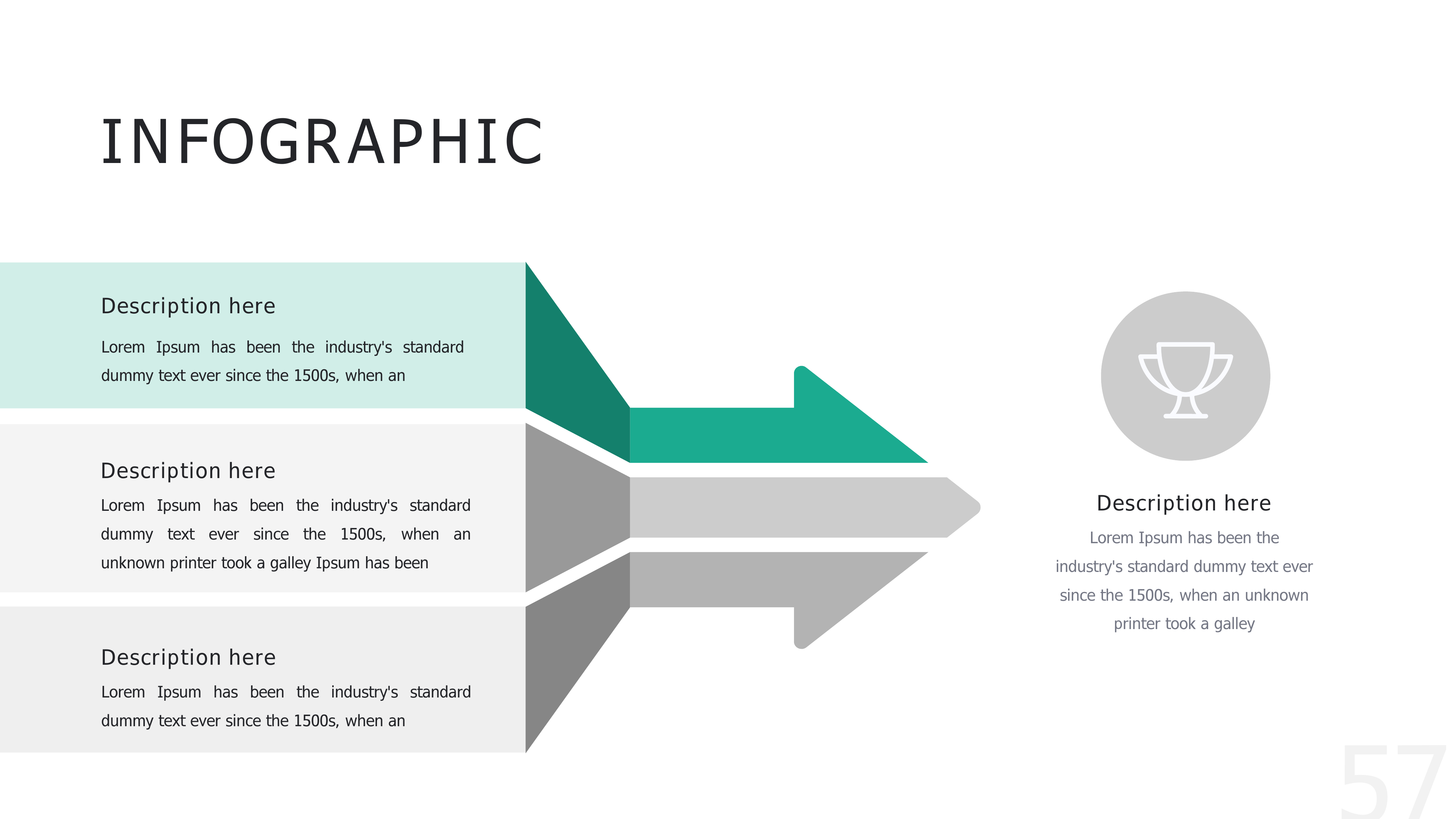

# INFOGRAPHIC

Description here
Lorem Ipsum has been the industry's standard dummy text ever since the 1500s, when an

Description here
Lorem Ipsum has been the industry's standard dummy text ever since the 1500s, when an unknown printer took a galley Ipsum has been
Description here
Lorem Ipsum has been the industry's standard dummy text ever since the 1500s, when an unknown printer took a galley
Description here
Lorem Ipsum has been the industry's standard dummy text ever since the 1500s, when an
57